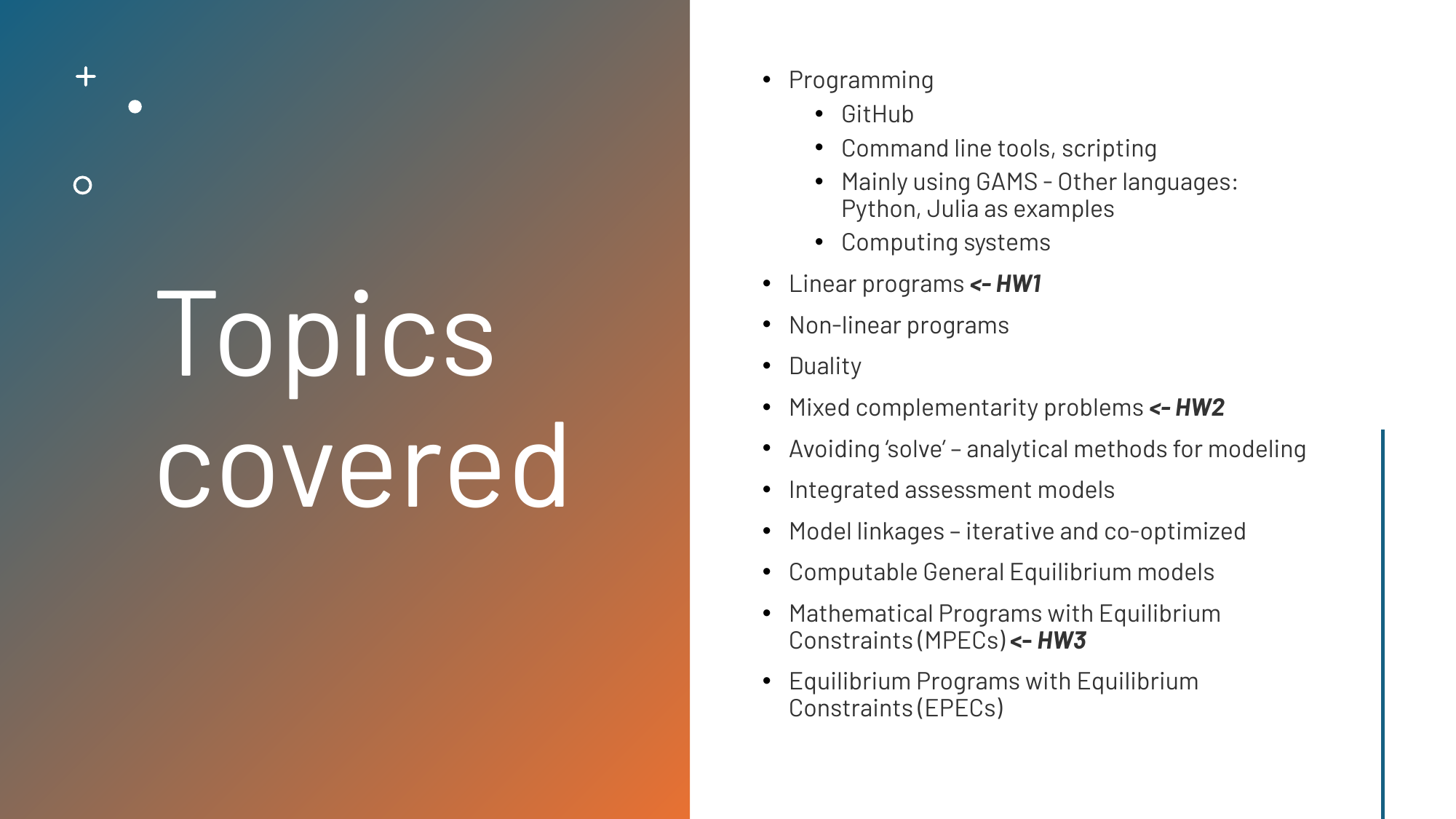

# Topics covered
Programming
GitHub
Command line tools, scripting
Mainly using GAMS - Other languages: Python, Julia as examples
Computing systems
Linear programs <- HW1
Non-linear programs
Duality
Mixed complementarity problems <- HW2
Avoiding ‘solve’ – analytical methods for modeling
Integrated assessment models
Model linkages – iterative and co-optimized
Computable General Equilibrium models
Mathematical Programs with Equilibrium Constraints (MPECs) <- HW3
Equilibrium Programs with Equilibrium Constraints (EPECs)